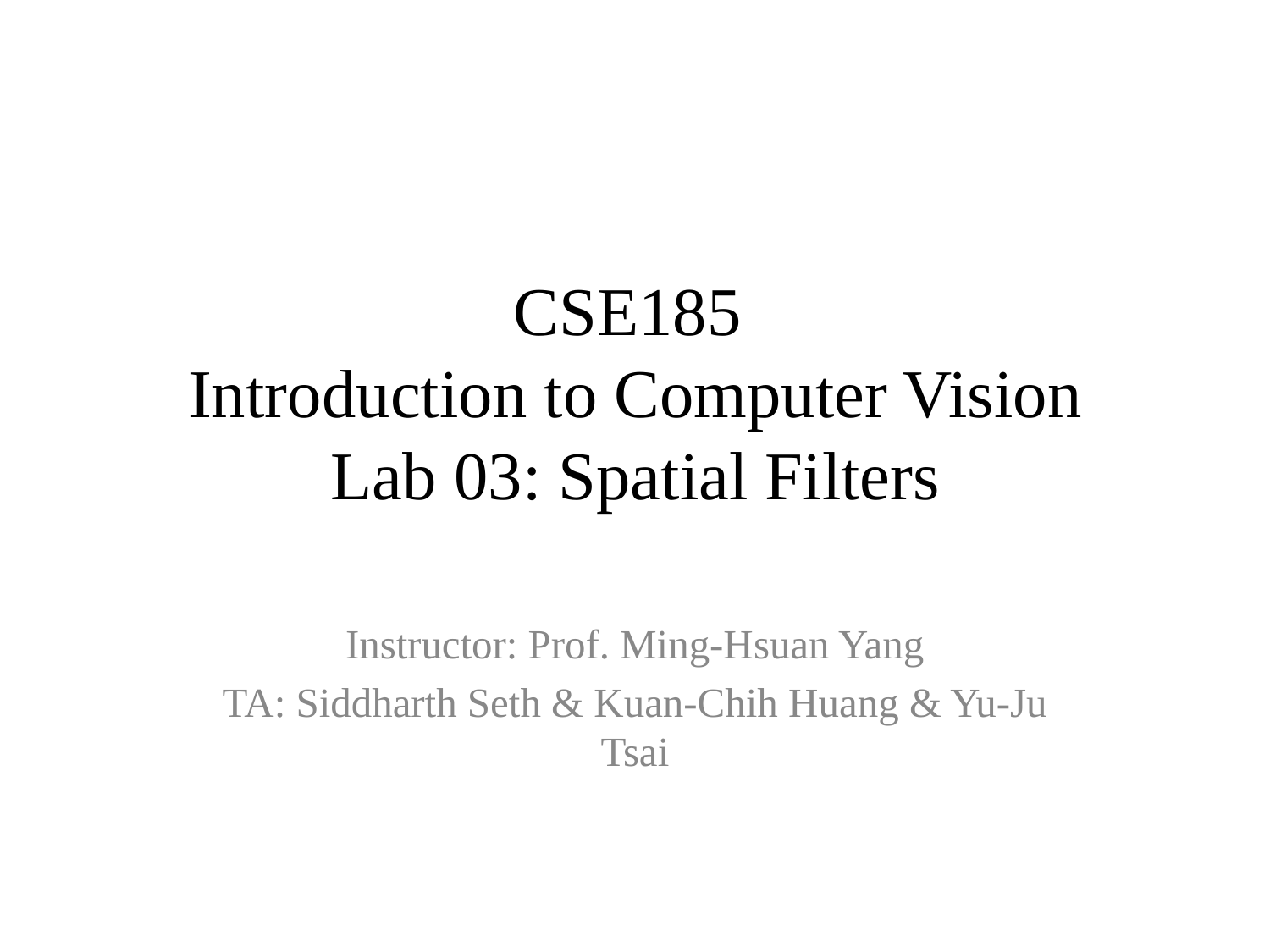

# CSE185 Introduction to Computer Vision Lab 03: Spatial Filters
Instructor: Prof. Ming-Hsuan Yang
TA: Siddharth Seth & Kuan-Chih Huang & Yu-Ju Tsai